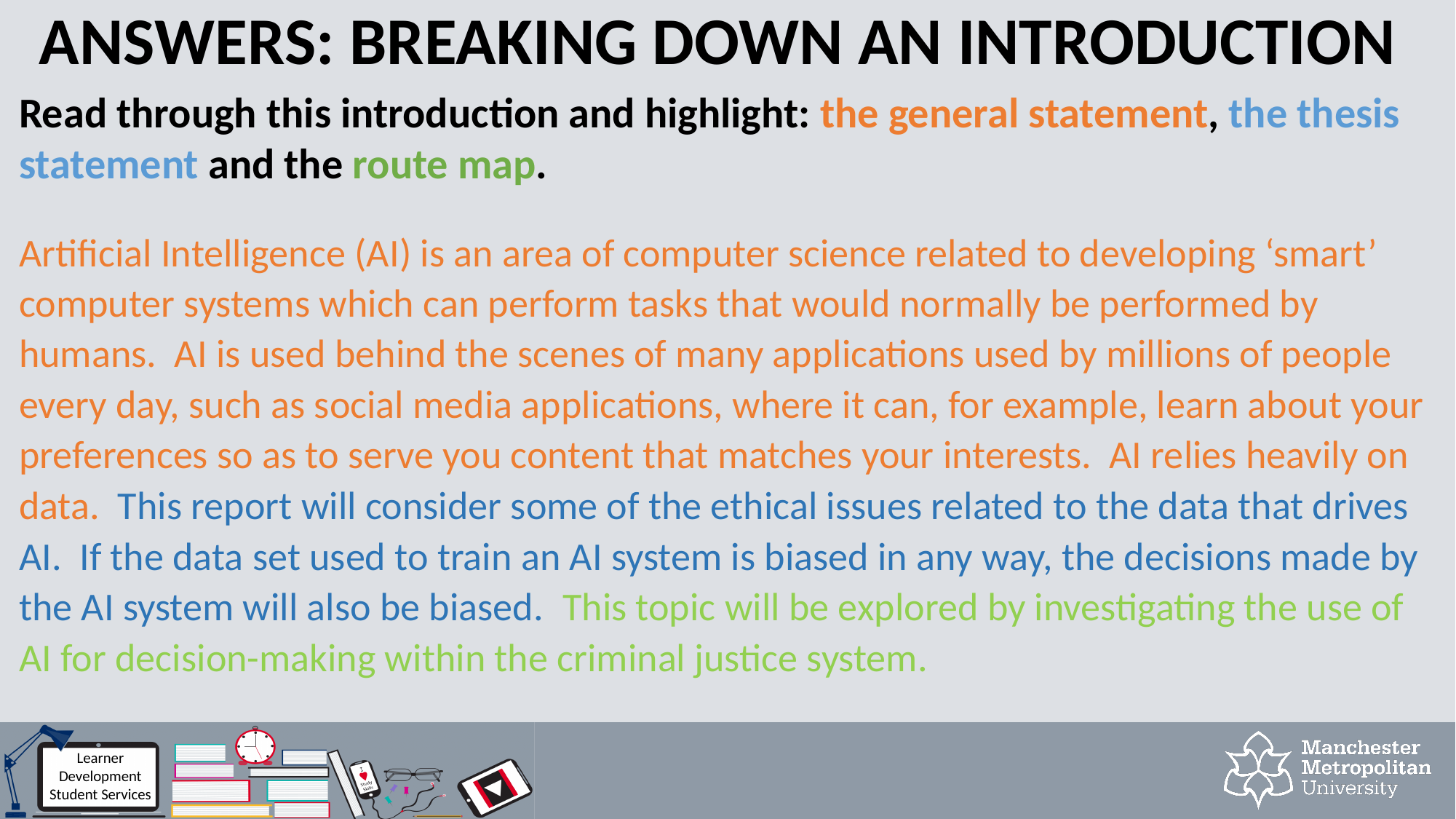

ANSWERS: BREAKING DOWN AN INTRODUCTION
Read through this introduction and highlight: the general statement, the thesis statement and the route map.

Artificial Intelligence (AI) is an area of computer science related to developing ‘smart’ computer systems which can perform tasks that would normally be performed by humans.  AI is used behind the scenes of many applications used by millions of people every day, such as social media applications, where it can, for example, learn about your preferences so as to serve you content that matches your interests.  AI relies heavily on data.  This report will consider some of the ethical issues related to the data that drives AI.  If the data set used to train an AI system is biased in any way, the decisions made by the AI system will also be biased.  This topic will be explored by investigating the use of AI for decision-making within the criminal justice system.